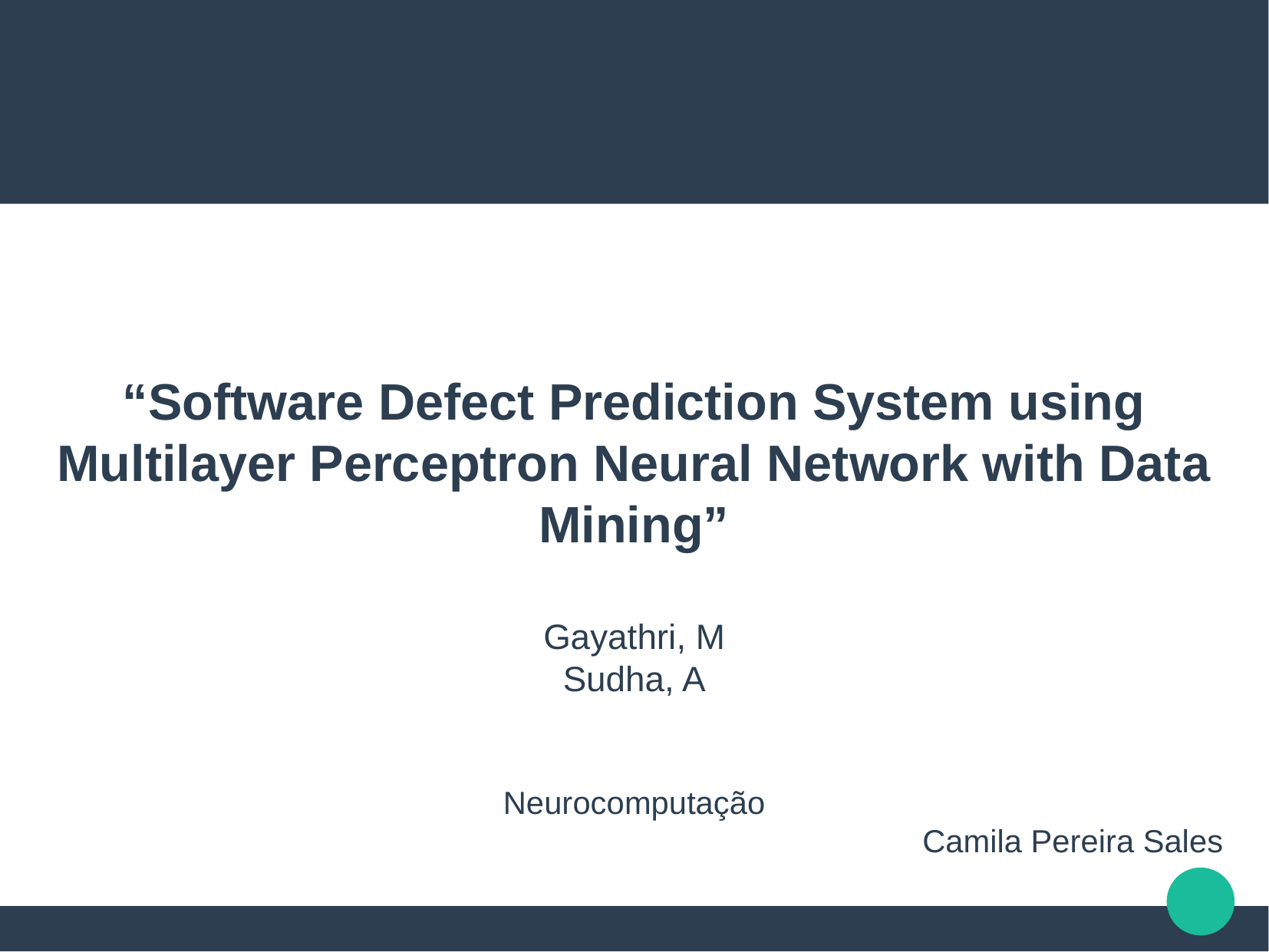

“Software Defect Prediction System using
Multilayer Perceptron Neural Network with Data
Mining”

Gayathri, M
Sudha, A

Neurocomputação
Camila Pereira Sales